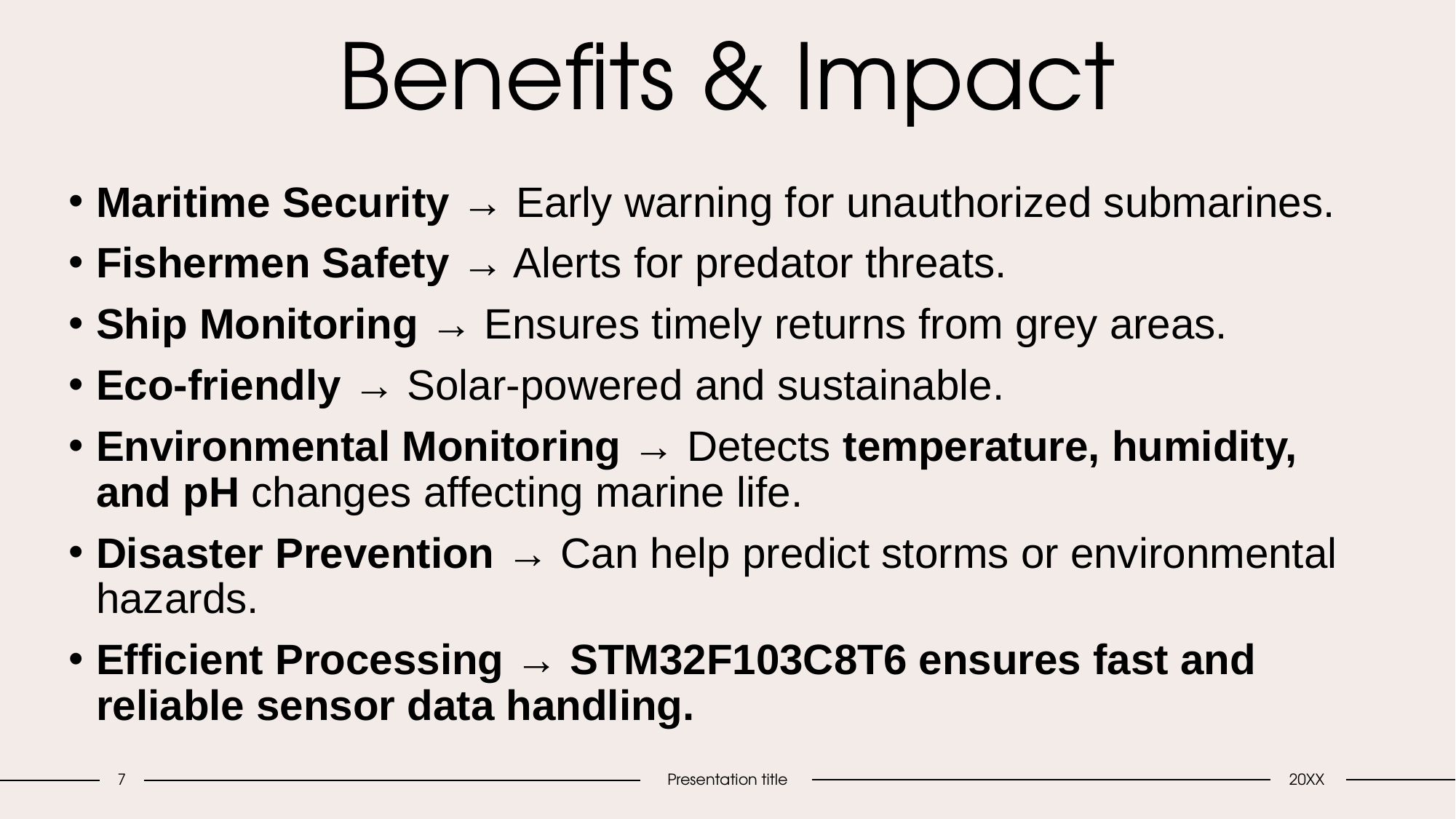

# Benefits & Impact
Maritime Security → Early warning for unauthorized submarines.
Fishermen Safety → Alerts for predator threats.
Ship Monitoring → Ensures timely returns from grey areas.
Eco-friendly → Solar-powered and sustainable.
Environmental Monitoring → Detects temperature, humidity, and pH changes affecting marine life.
Disaster Prevention → Can help predict storms or environmental hazards.
Efficient Processing → STM32F103C8T6 ensures fast and reliable sensor data handling.

7
Presentation title
20XX